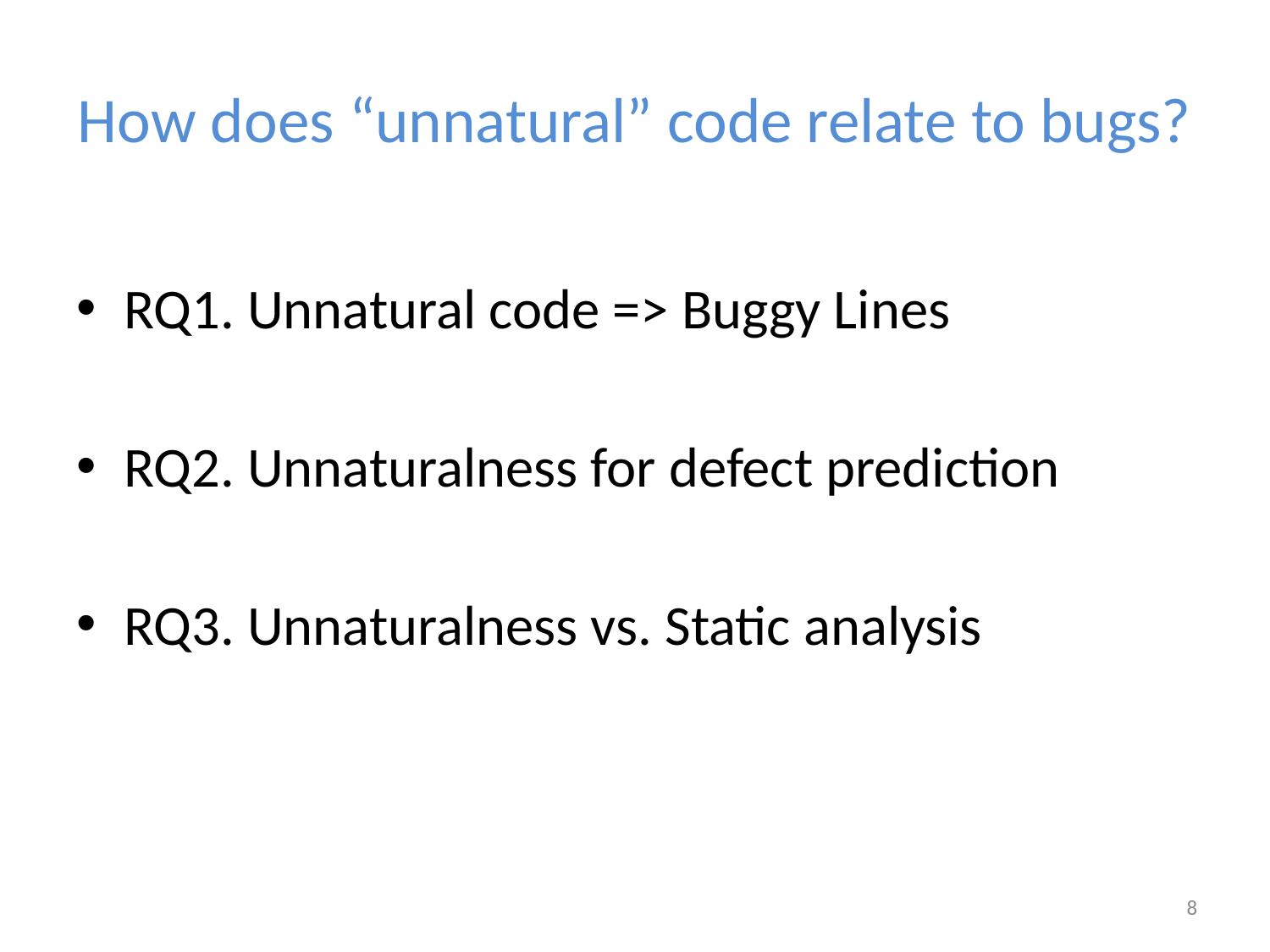

# How does “unnatural” code relate to bugs?
RQ1. Unnatural code => Buggy Lines

RQ2. Unnaturalness for defect prediction

RQ3. Unnaturalness vs. Static analysis

8